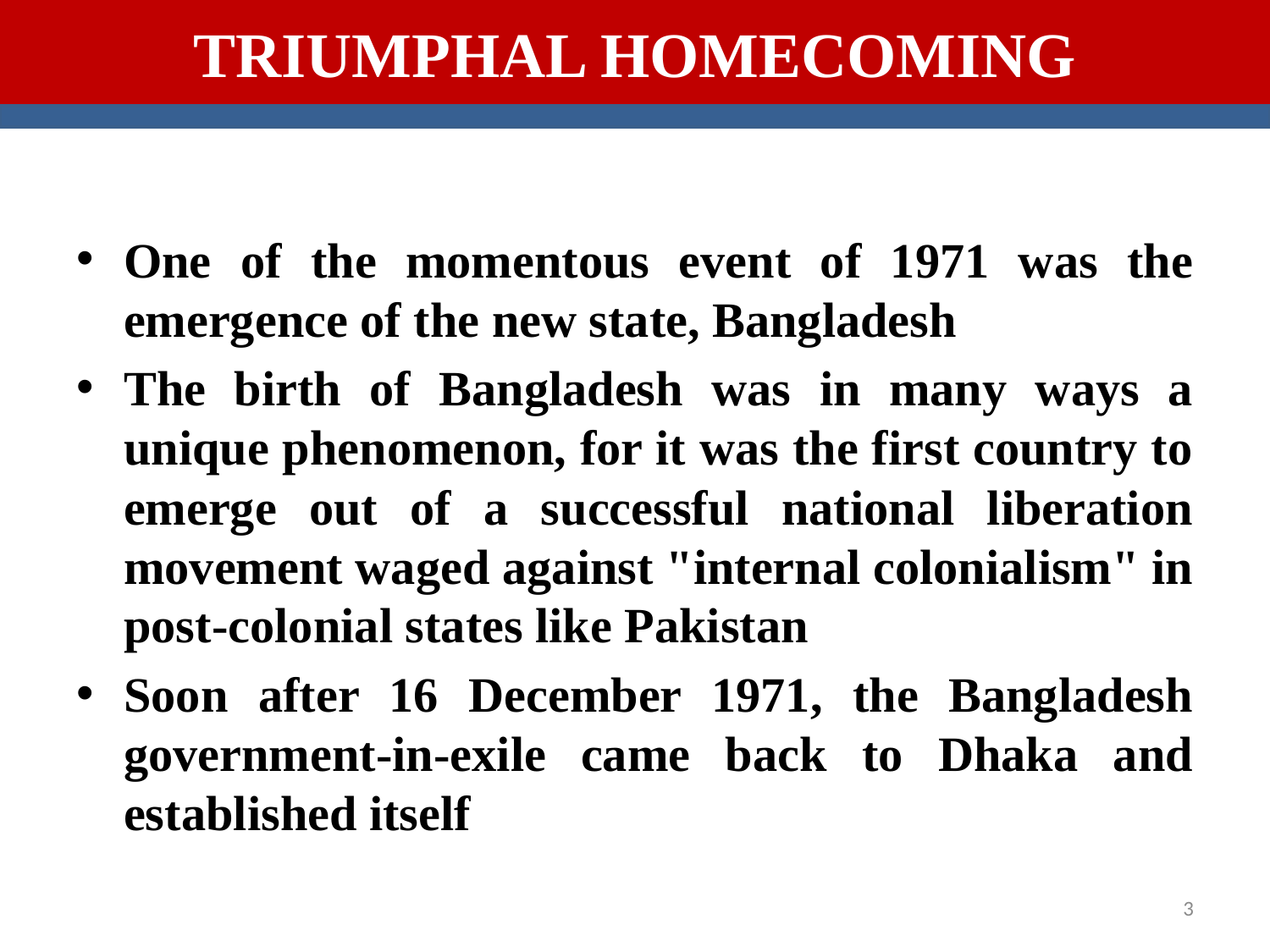

TRIUMPHAL HOMECOMING

One of the momentous event of 1971 was the emergence of the new state, Bangladesh
The birth of Bangladesh was in many ways a unique phenomenon, for it was the first country to emerge out of a successful national liberation movement waged against "internal colonialism" in post-colonial states like Pakistan
Soon after 16 December 1971, the Bangladesh government-in-exile came back to Dhaka and established itself
3